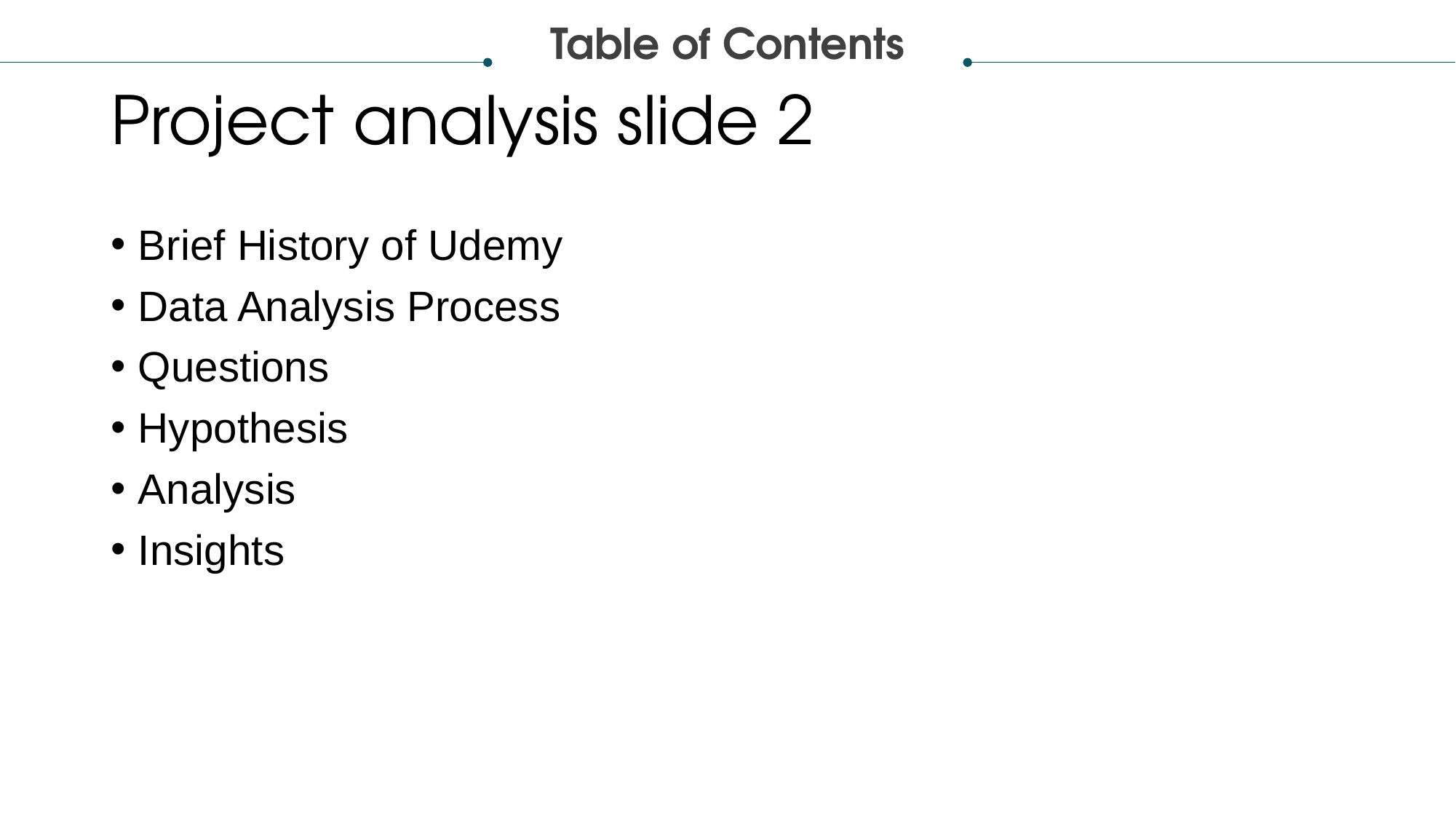

Table of Contents
# Project analysis slide 2
Brief History of Udemy
Data Analysis Process
Questions
Hypothesis
Analysis
Insights